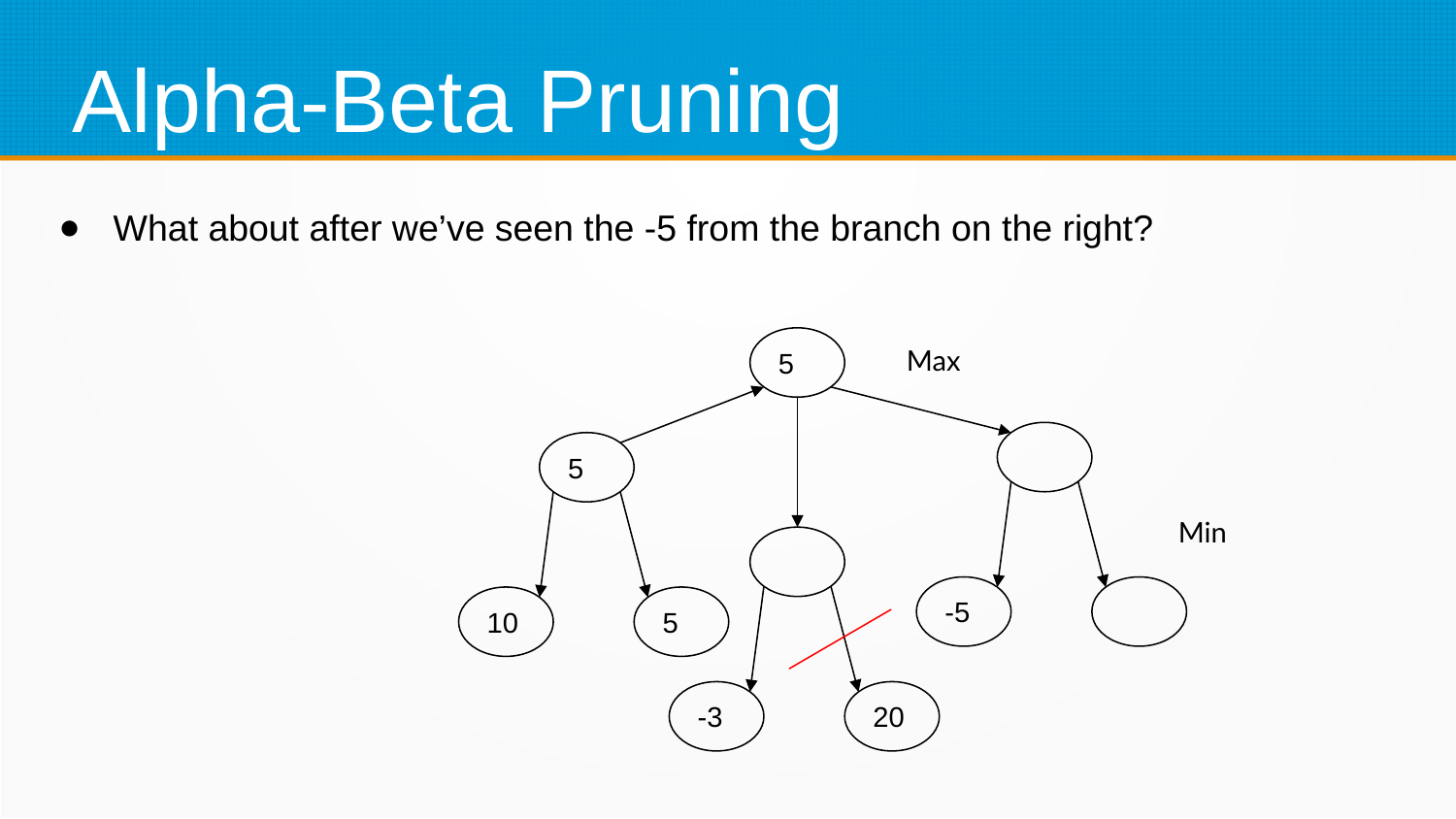

Alpha-Beta Pruning
What about after we’ve seen the -5 from the branch on the right?

5
Max

5
Min

-5
5
10
20
-3